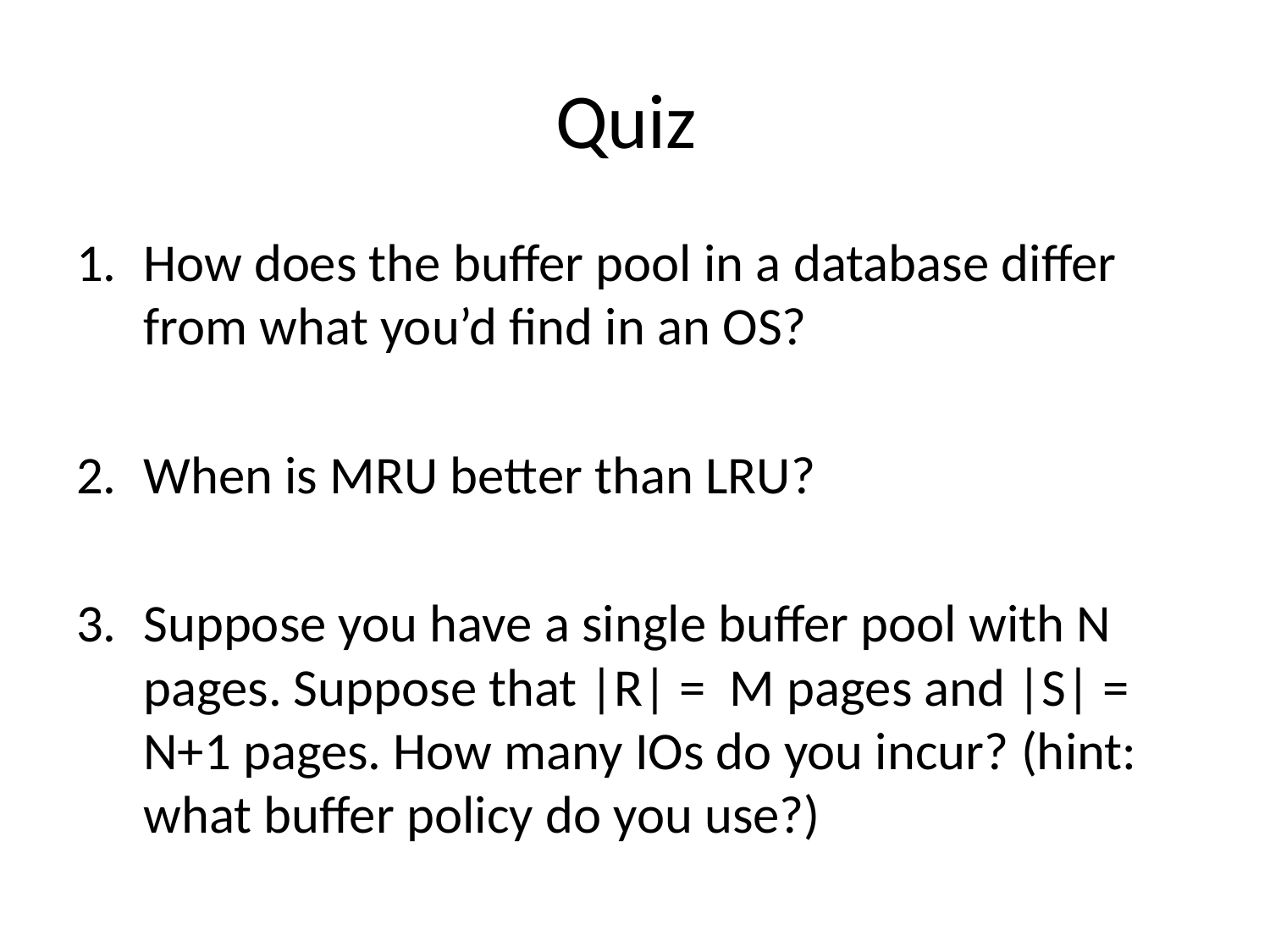

# Quiz
How does the buffer pool in a database differ from what you’d find in an OS?

When is MRU better than LRU?

Suppose you have a single buffer pool with N pages. Suppose that |R| =  M pages and |S| = N+1 pages. How many IOs do you incur? (hint: what buffer policy do you use?)